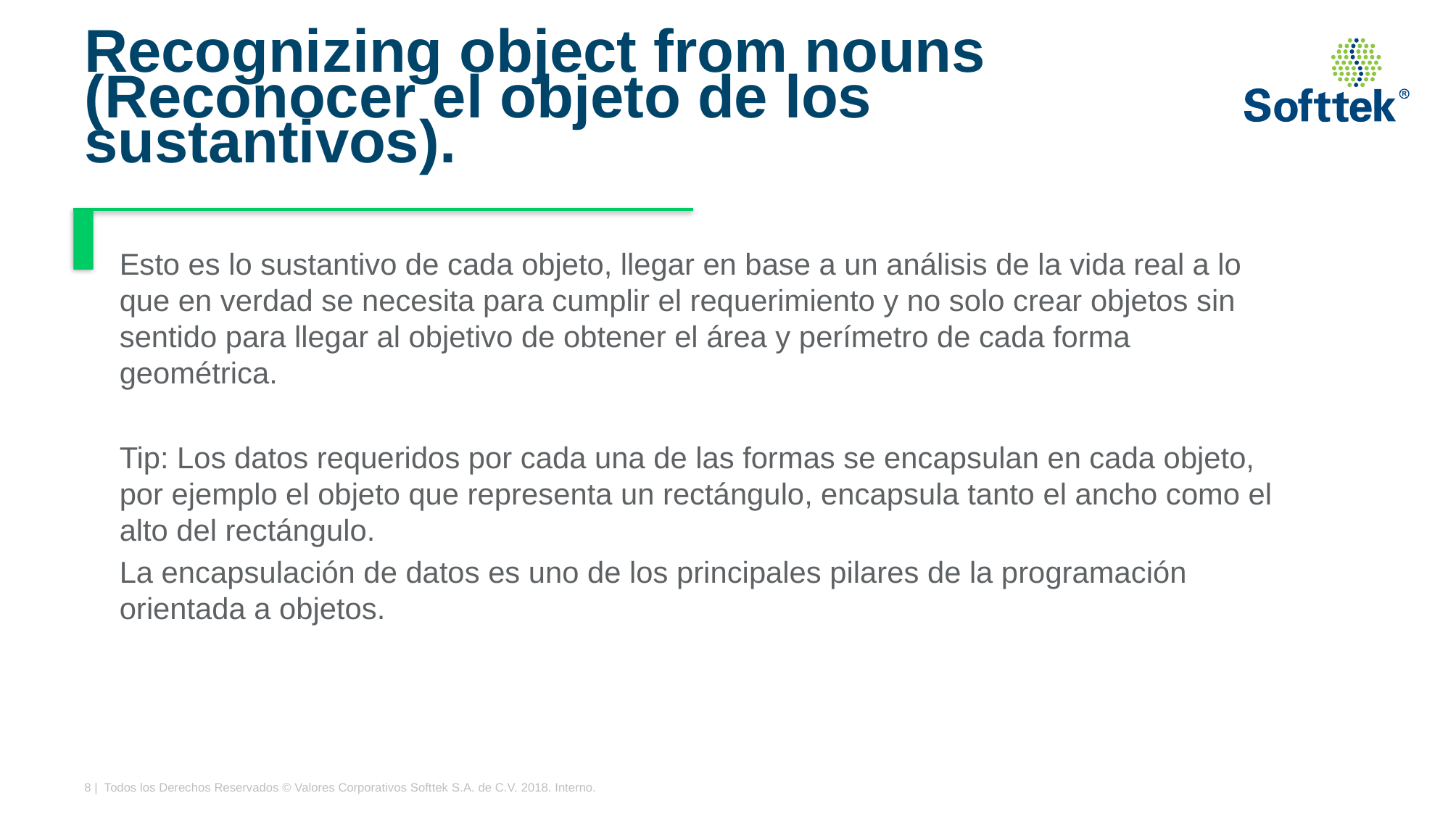

# Recognizing object from nouns (Reconocer el objeto de los sustantivos).

Esto es lo sustantivo de cada objeto, llegar en base a un análisis de la vida real a lo que en verdad se necesita para cumplir el requerimiento y no solo crear objetos sin sentido para llegar al objetivo de obtener el área y perímetro de cada forma geométrica.

Tip: Los datos requeridos por cada una de las formas se encapsulan en cada objeto, por ejemplo el objeto que representa un rectángulo, encapsula tanto el ancho como el alto del rectángulo.
La encapsulación de datos es uno de los principales pilares de la programación orientada a objetos.